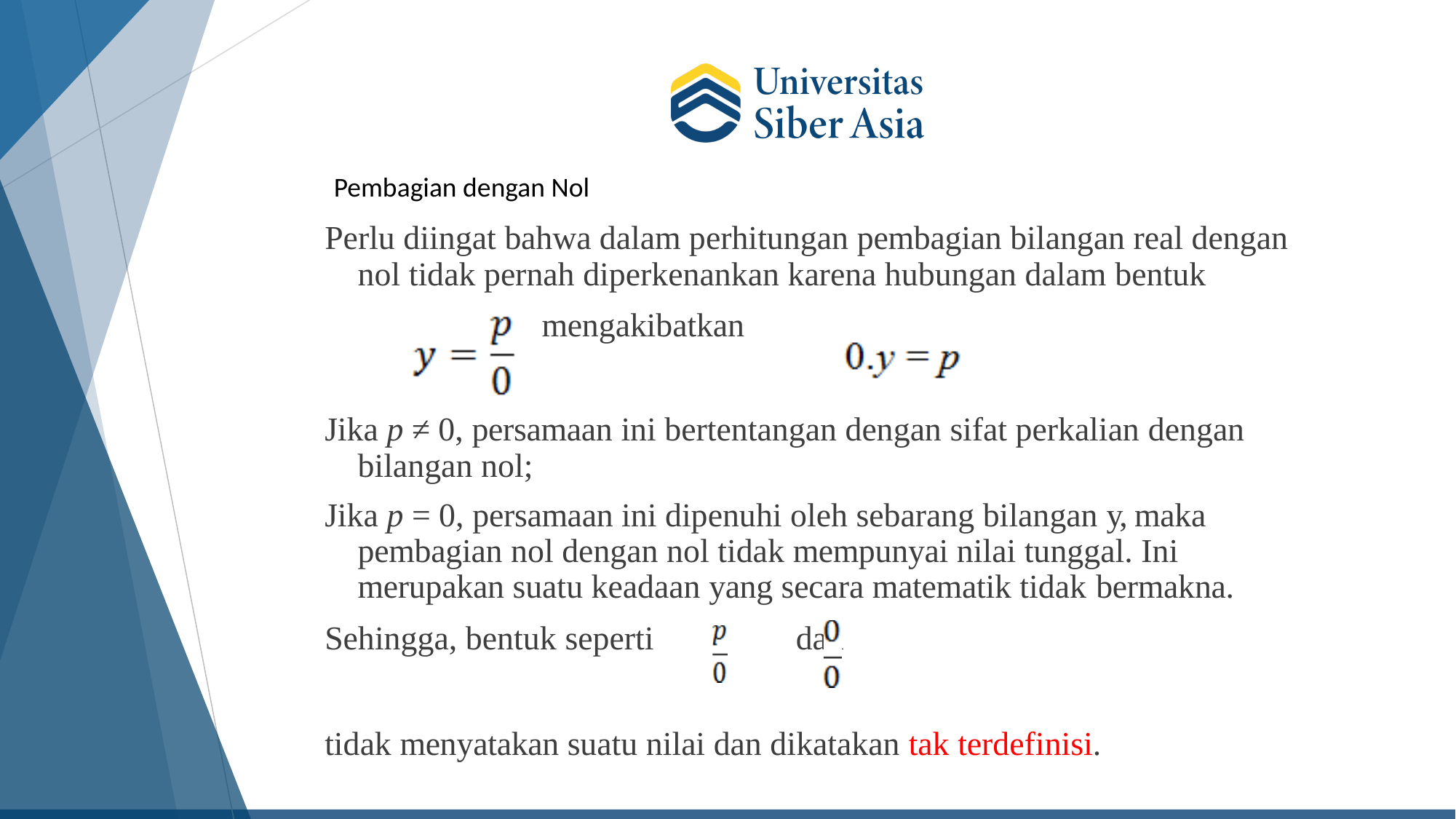

Pembagian dengan Nol
Perlu diingat bahwa dalam perhitungan pembagian bilangan real dengan  nol tidak pernah diperkenankan karena hubungan dalam bentuk
mengakibatkan

Jika p ≠ 0, persamaan ini bertentangan dengan sifat perkalian dengan  bilangan nol;
Jika p = 0, persamaan ini dipenuhi oleh sebarang bilangan y, maka  pembagian nol dengan nol tidak mempunyai nilai tunggal. Ini  merupakan suatu keadaan yang secara matematik tidak bermakna.
Sehingga, bentuk seperti	dan

tidak menyatakan suatu nilai dan dikatakan tak terdefinisi.